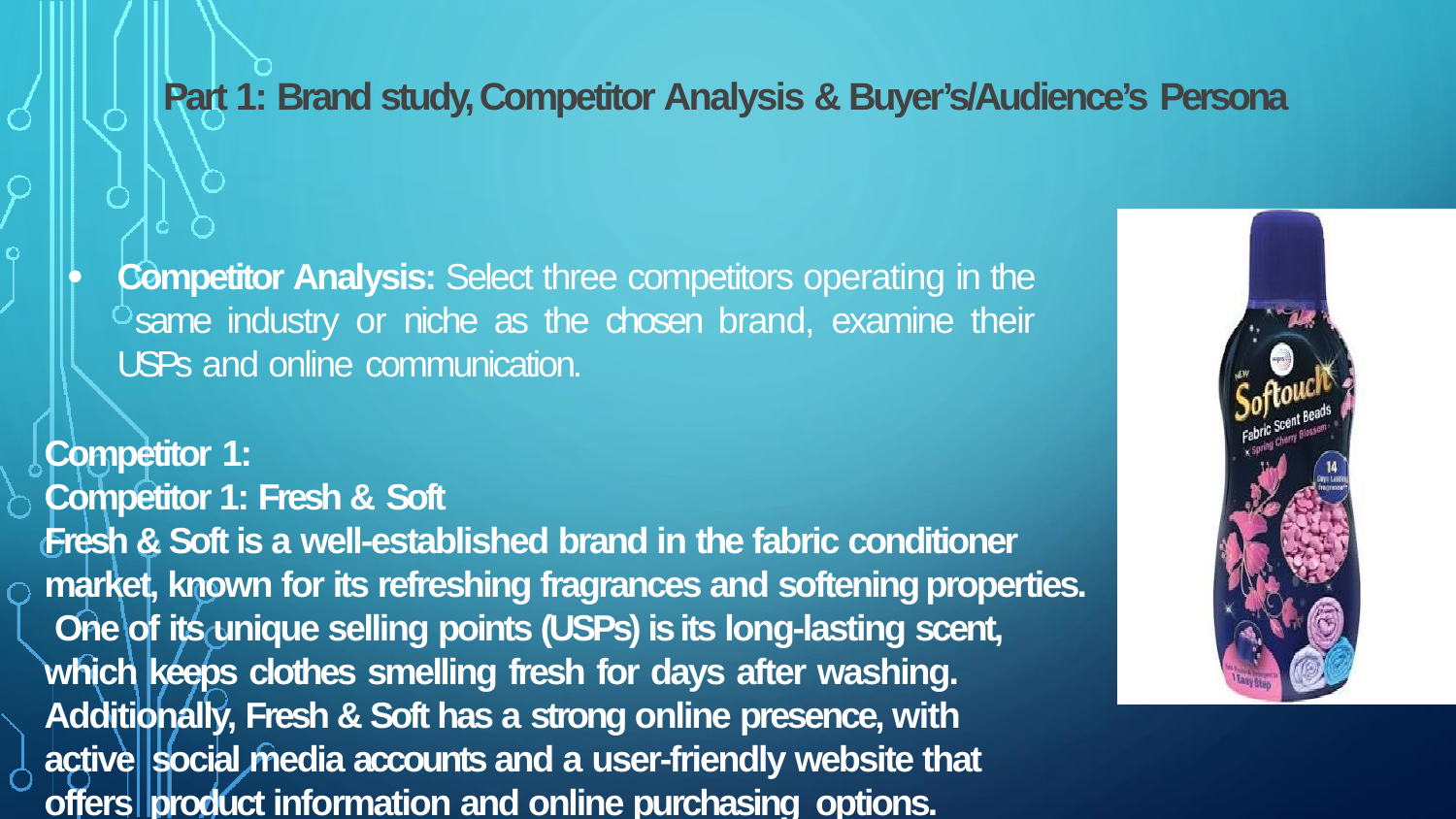

# Part 1: Brand study, Competitor Analysis & Buyer’s/Audience’s Persona

Competitor Analysis: Select three competitors operating in the  same industry or niche as the chosen brand, examine their USPs  and online communication.

Competitor 1:
Competitor 1: Fresh & Soft
Fresh & Soft is a well-established brand in the fabric conditioner  market, known for its refreshing fragrances and softening properties.  One of its unique selling points (USPs) is its long-lasting scent,  which keeps clothes smelling fresh for days after washing.
Additionally, Fresh & Soft has a strong online presence, with active  social media accounts and a user-friendly website that offers  product information and online purchasing options.